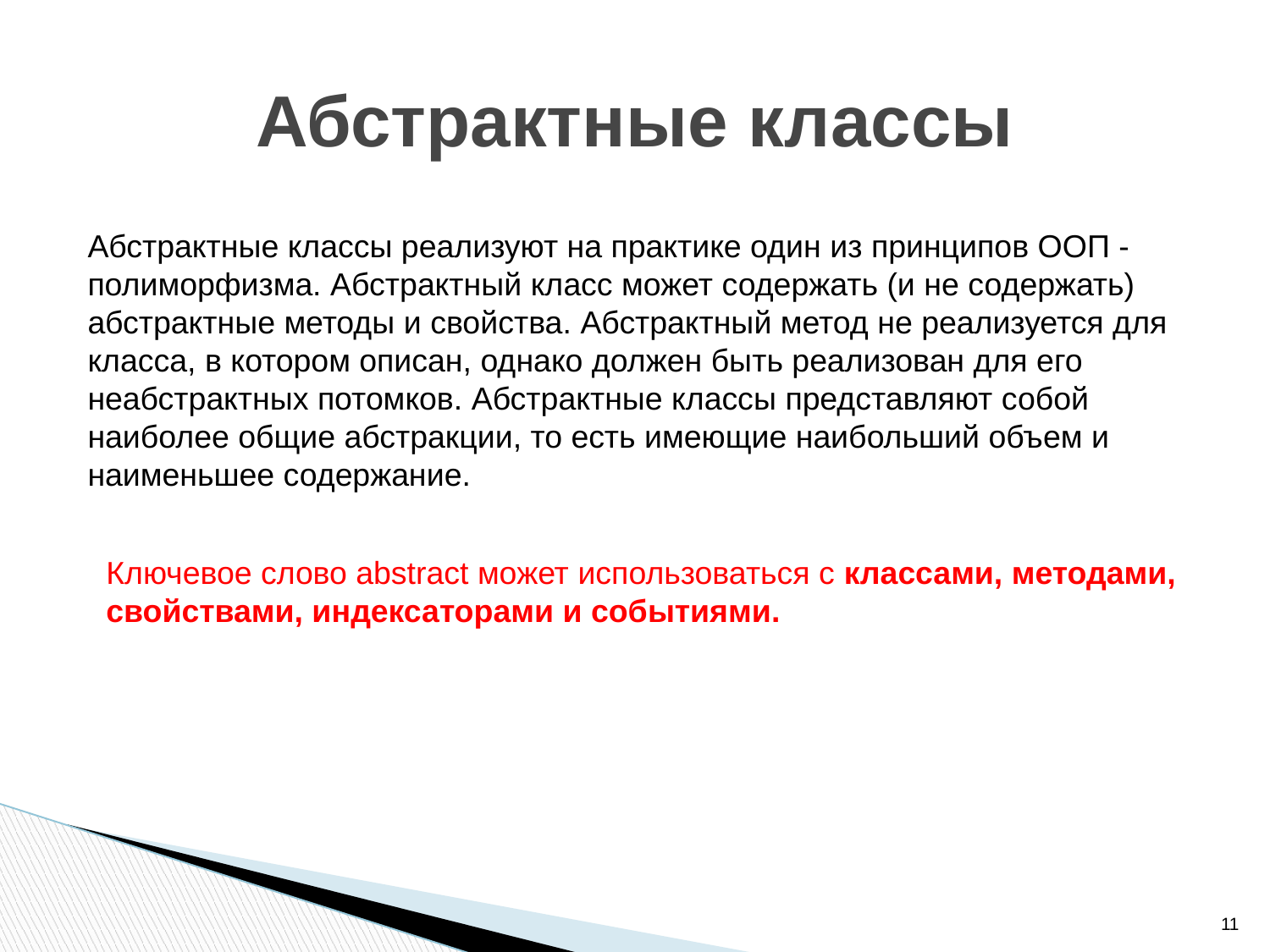

# Абстрактные классы
Абстрактные классы реализуют на практике один из принципов ООП - полиморфизма. Абстрактный класс может содержать (и не содержать) абстрактные методы и свойства. Абстрактный метод не реализуется для класса, в котором описан, однако должен быть реализован для его неабстрактных потомков. Абстрактные классы представляют собой наиболее общие абстракции, то есть имеющие наибольший объем и наименьшее содержание.
Ключевое слово abstract может использоваться с классами, методами, свойствами, индексаторами и событиями.
11